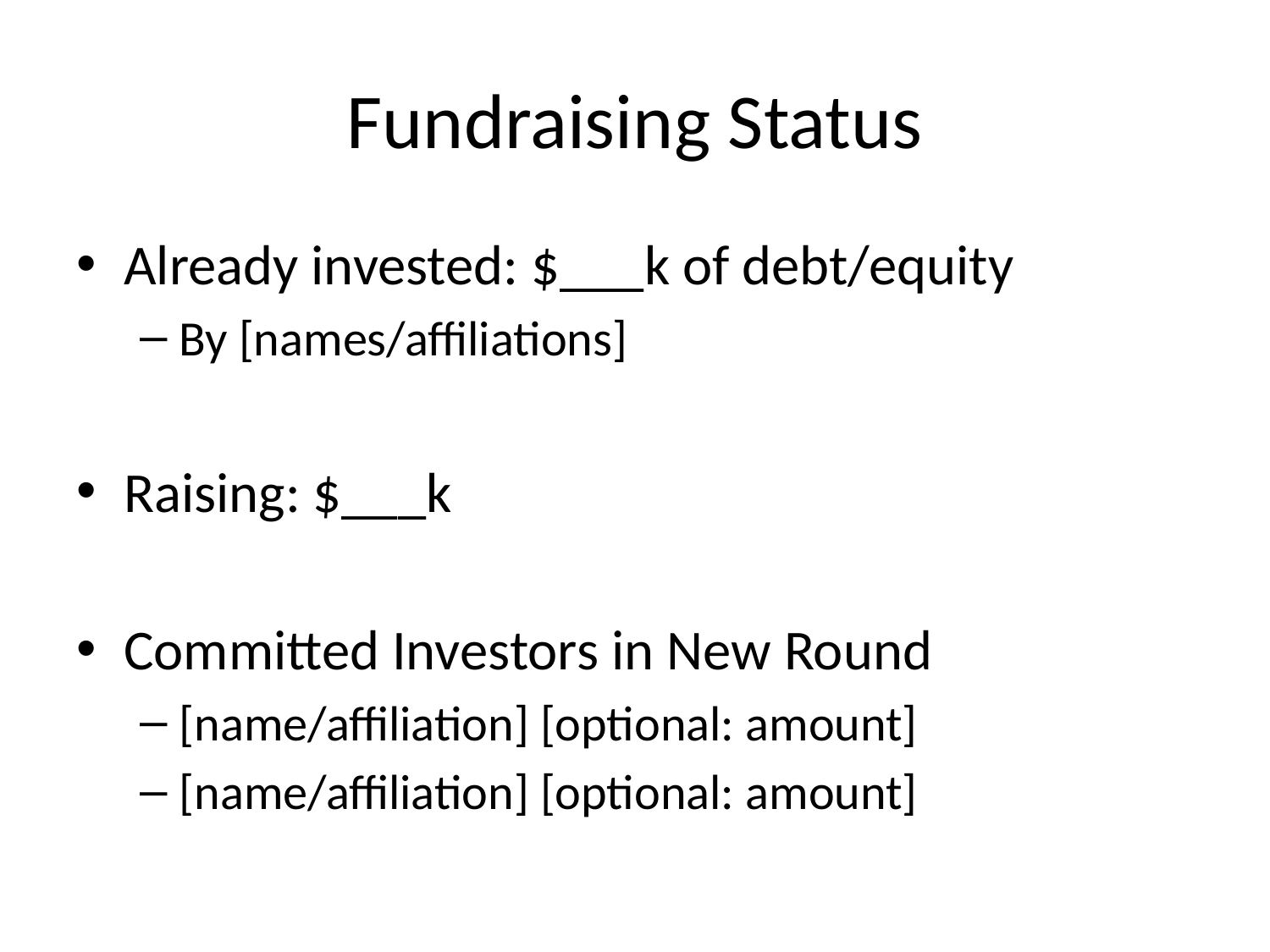

# Fundraising Status
Already invested: $___k of debt/equity
By [names/affiliations]

Raising: $___k

Committed Investors in New Round
[name/affiliation] [optional: amount]
[name/affiliation] [optional: amount]